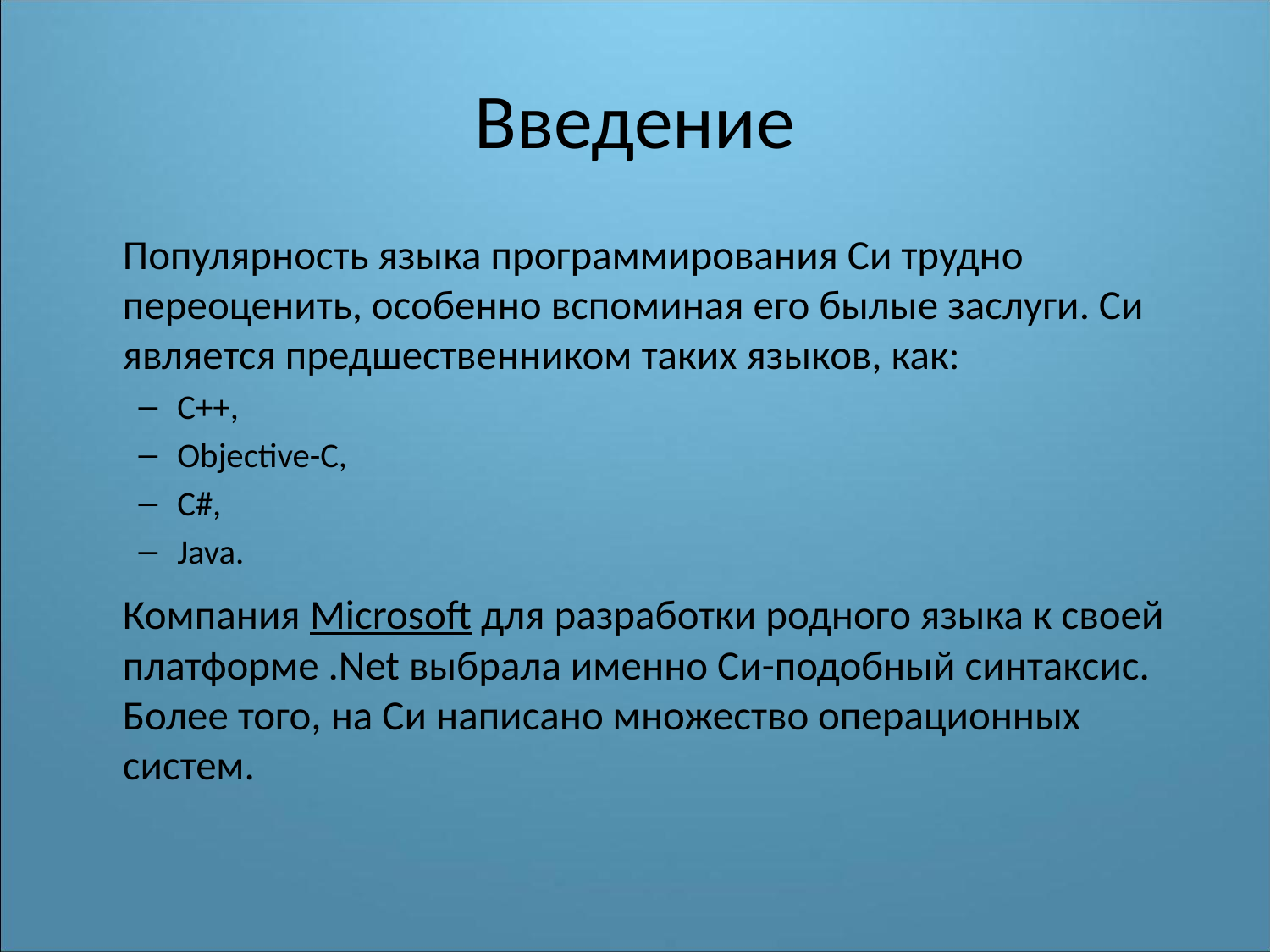

# Введение
	Популярность языка программирования Си трудно переоценить, особенно вспоминая его былые заслуги. Си является предшественником таких языков, как:
C++,
Objective-C,
C#,
Java.
	Компания Microsoft для разработки родного языка к своей платформе .Net выбрала именно Си-подобный синтаксис. Более того, на Си написано множество операционных систем.